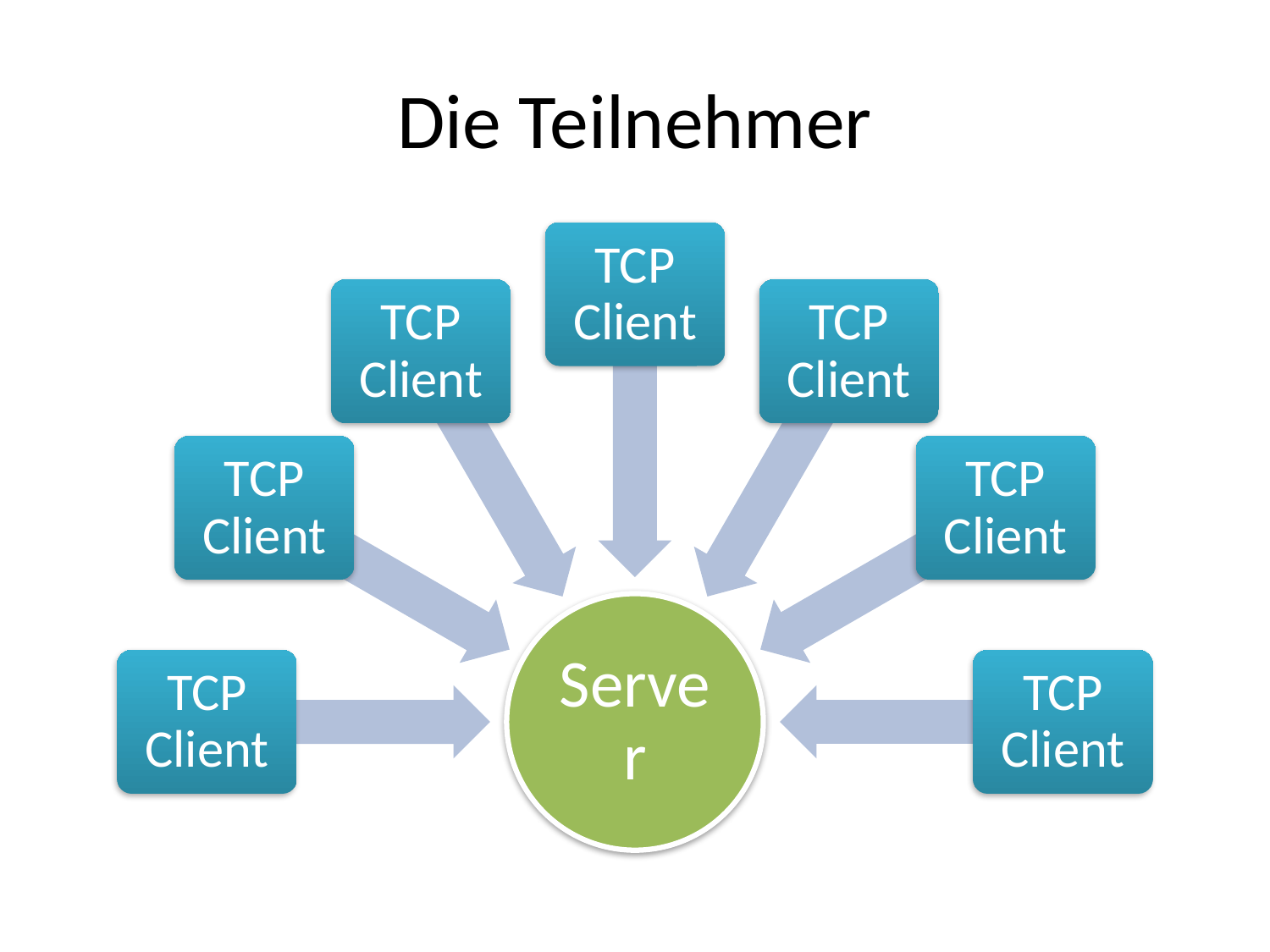

# Die Teilnehmer
Server
TCP Client
TCP Client
TCP Client
TCP Client
TCP Client
TCP Client
TCP Client